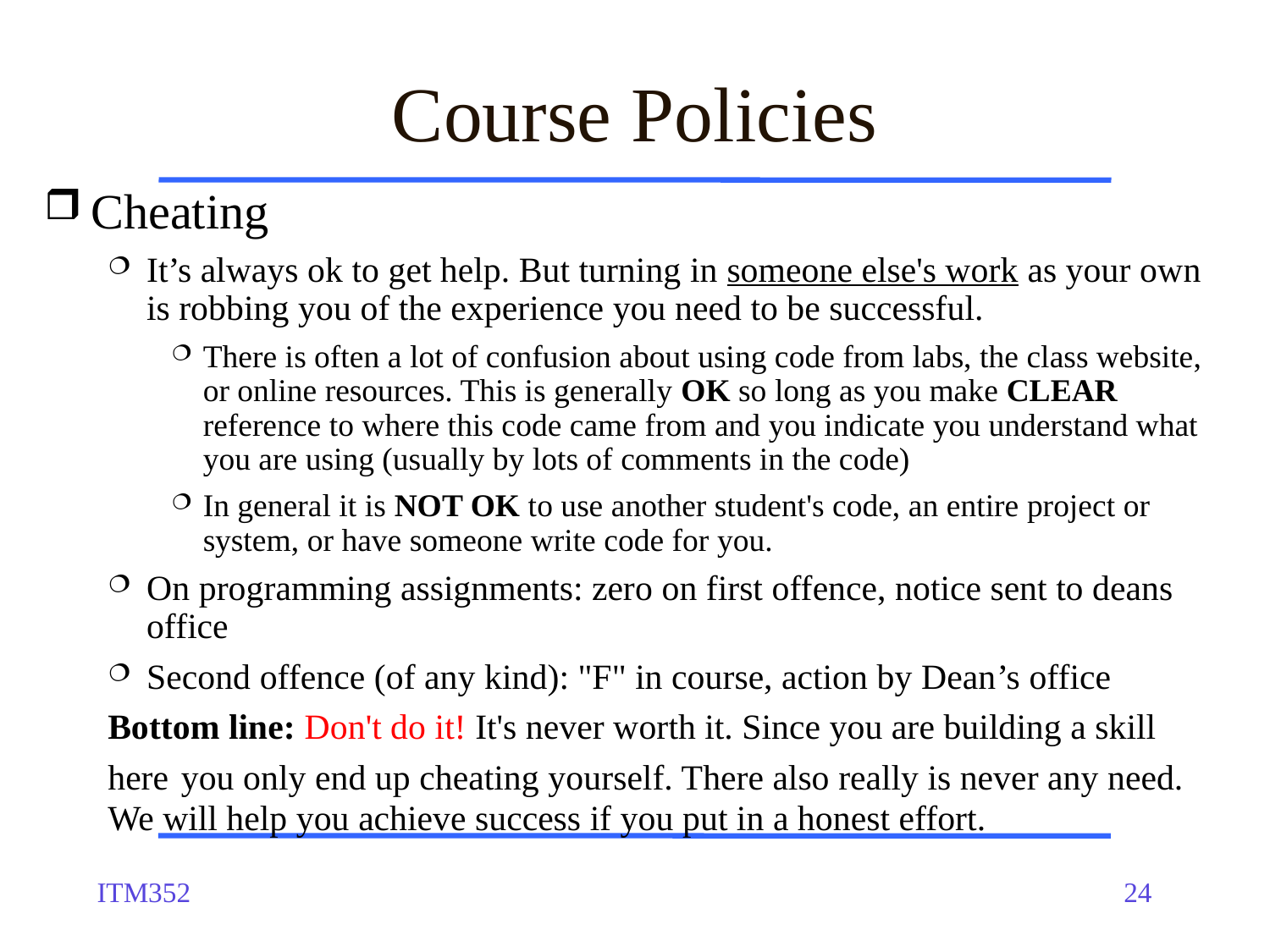

Course Policies
Cheating
It’s always ok to get help. But turning in someone else's work as your own is robbing you of the experience you need to be successful.
There is often a lot of confusion about using code from labs, the class website, or online resources. This is generally OK so long as you make CLEAR reference to where this code came from and you indicate you understand what you are using (usually by lots of comments in the code)
In general it is NOT OK to use another student's code, an entire project or system, or have someone write code for you.
On programming assignments: zero on first offence, notice sent to deans office
Second offence (of any kind): "F" in course, action by Dean’s office
Bottom line: Don't do it! It's never worth it. Since you are building a skill here you only end up cheating yourself. There also really is never any need. We will help you achieve success if you put in a honest effort.